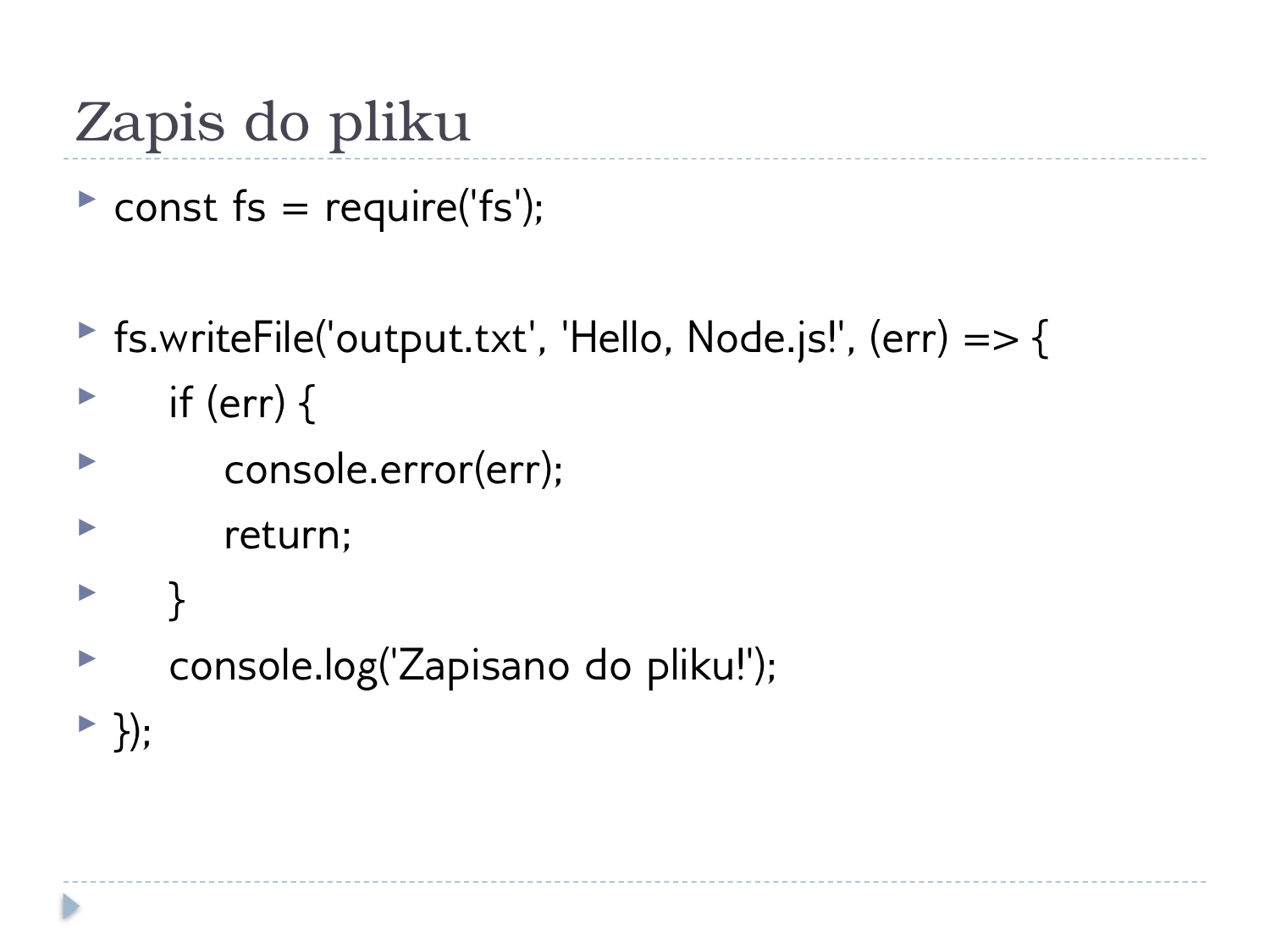

# Zapis do pliku
const fs = require('fs');

fs.writeFile('output.txt', 'Hello, Node.js!', (err) => {
    if (err) {
        console.error(err);
        return;
    }
    console.log('Zapisano do pliku!');
});